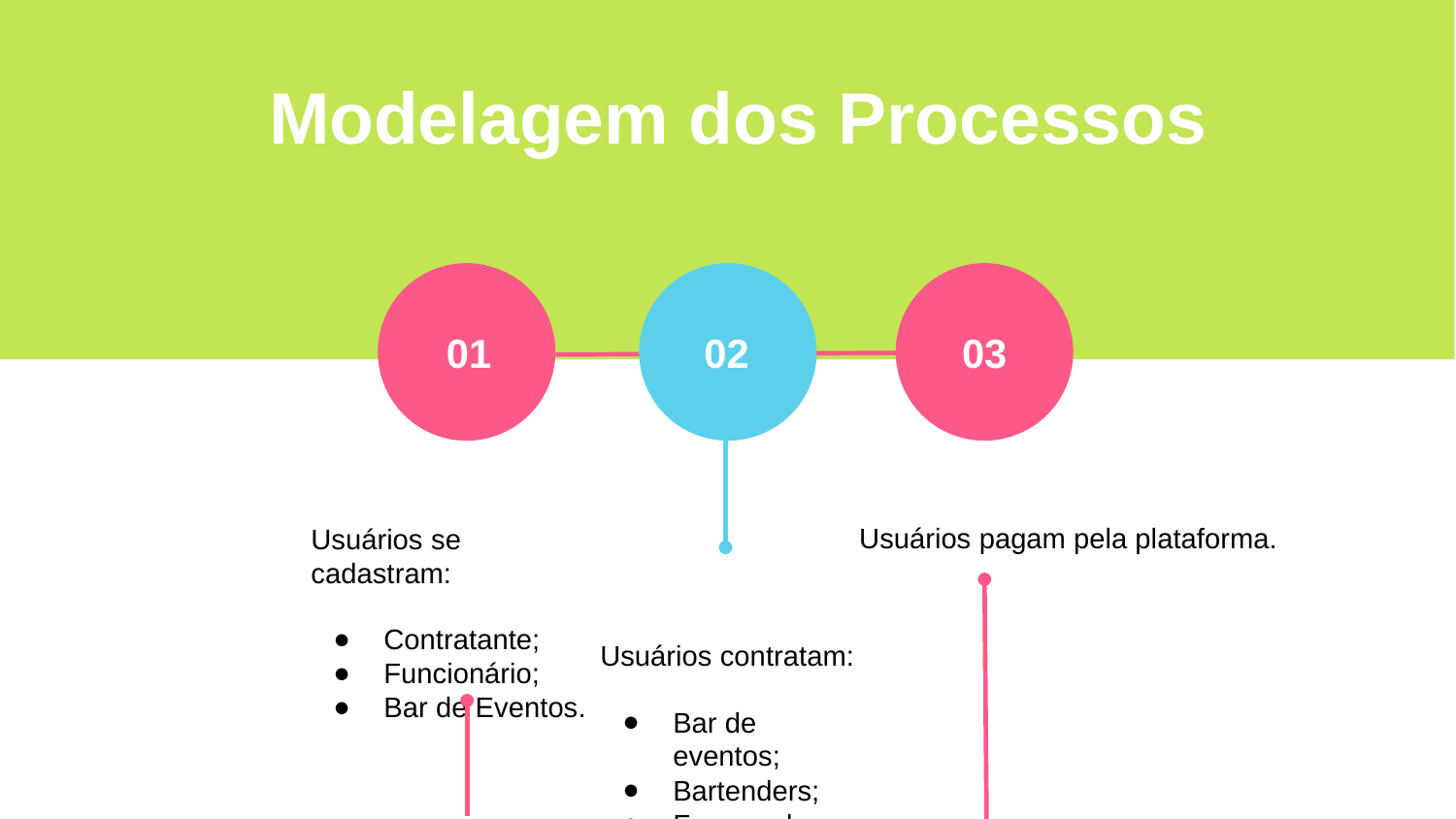

# Modelagem dos Processos

01
02
03
Pagamento
Cadastramento
Usuários pagam pela plataforma.

Usuários se cadastram:
Contratante;
Funcionário;
Bar de Eventos.
Contratação
Usuários contratam:
Bar de eventos;
Bartenders;
Fornecedores.